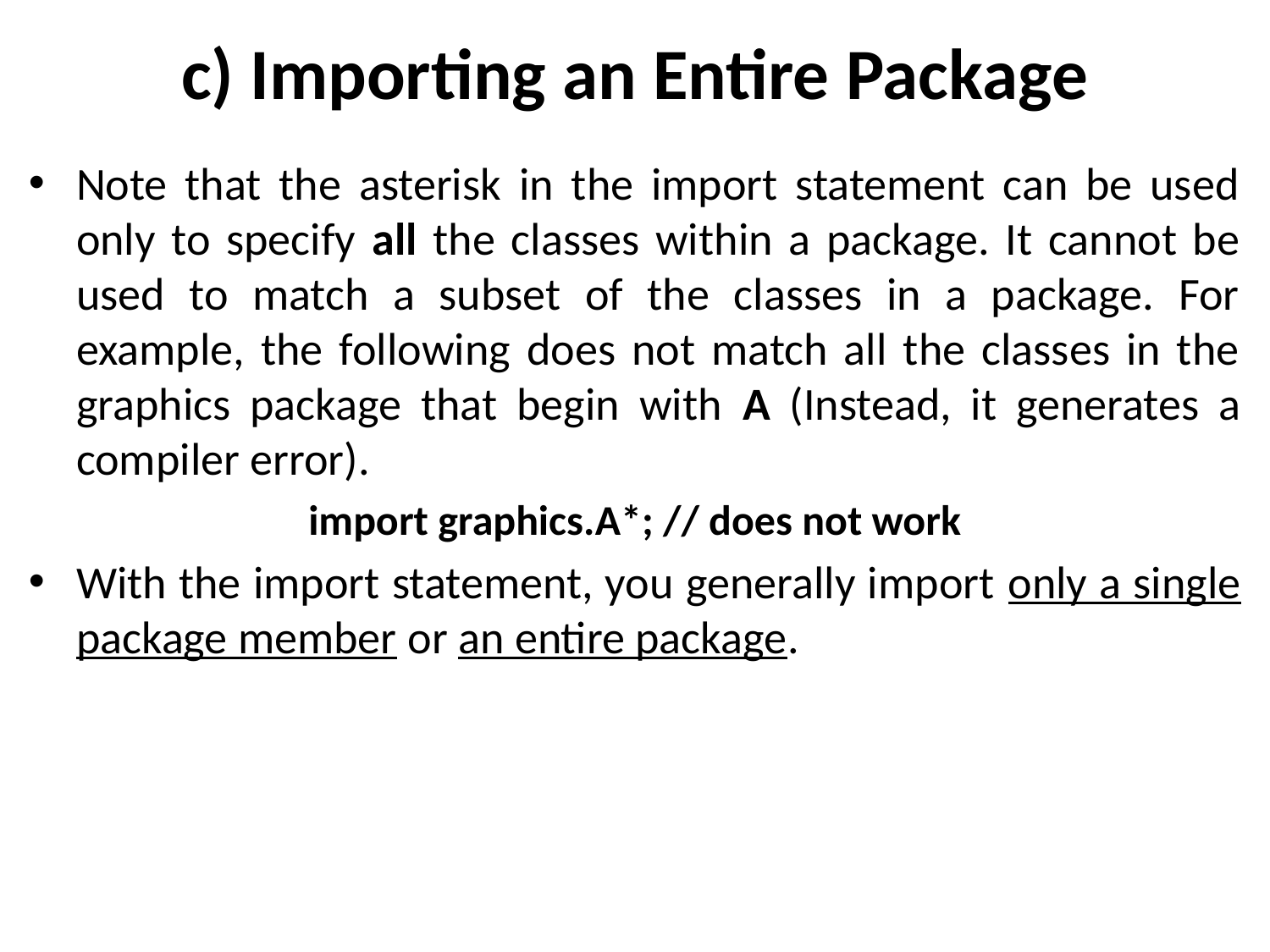

# c) Importing an Entire Package
Note that the asterisk in the import statement can be used only to specify all the classes within a package. It cannot be used to match a subset of the classes in a package. For example, the following does not match all the classes in the graphics package that begin with A (Instead, it generates a compiler error).
import graphics.A*; // does not work
With the import statement, you generally import only a single package member or an entire package.